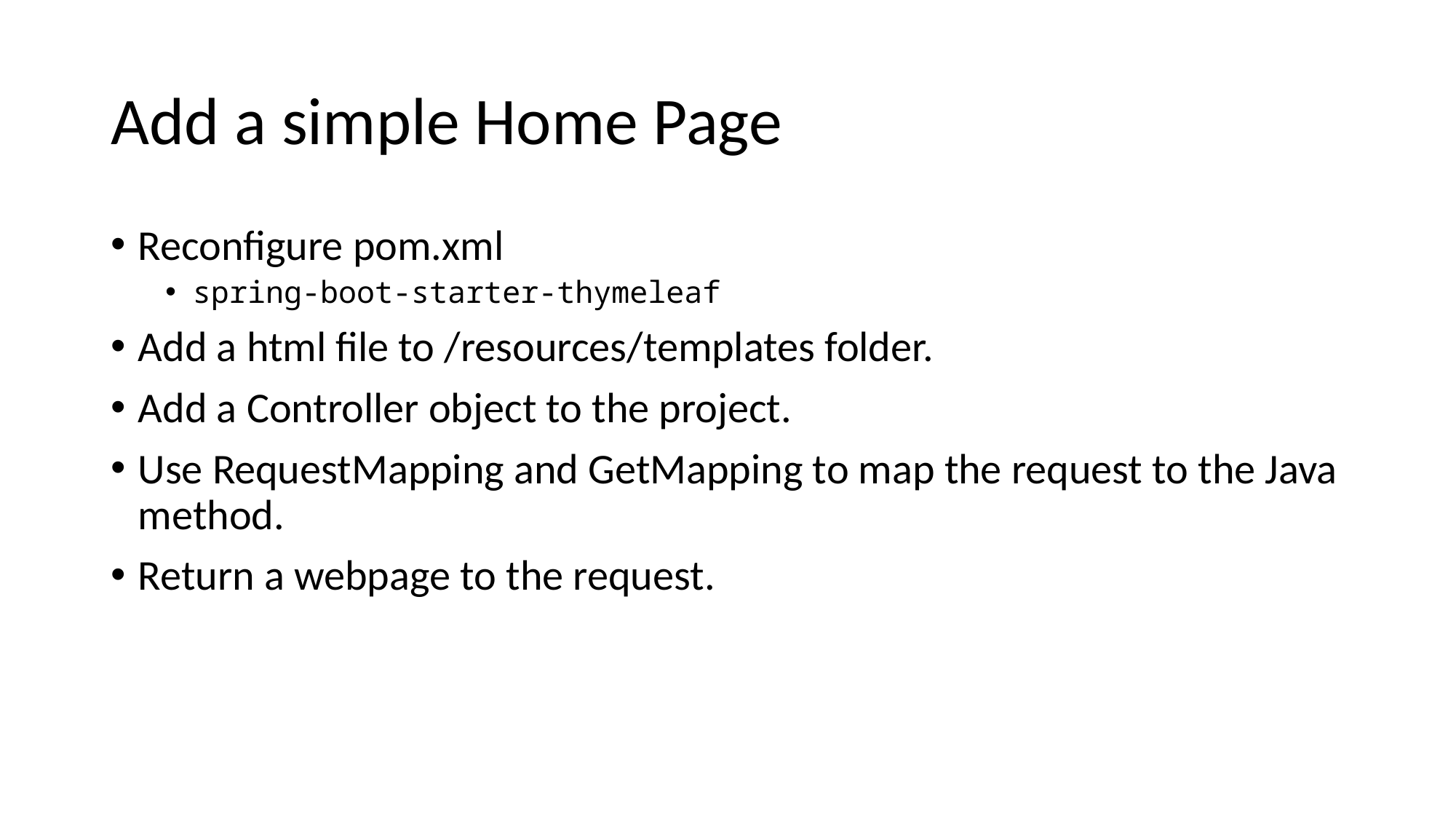

# Add a simple Home Page
Reconfigure pom.xml
spring-boot-starter-thymeleaf
Add a html file to /resources/templates folder.
Add a Controller object to the project.
Use RequestMapping and GetMapping to map the request to the Java method.
Return a webpage to the request.